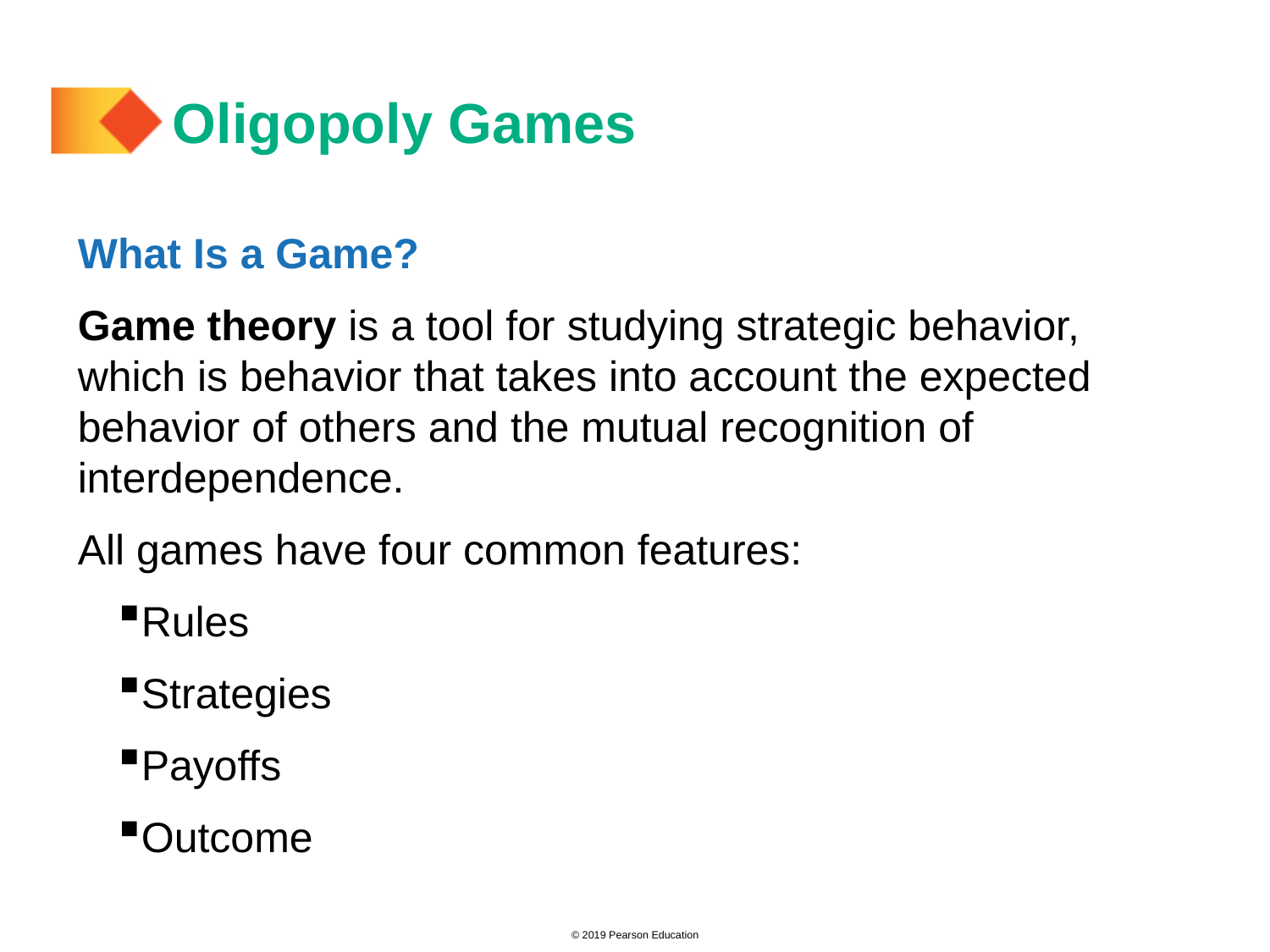

# Oligopoly Games
What Is a Game?
Game theory is a tool for studying strategic behavior, which is behavior that takes into account the expected behavior of others and the mutual recognition of interdependence.
All games have four common features:
Rules
Strategies
Payoffs
Outcome